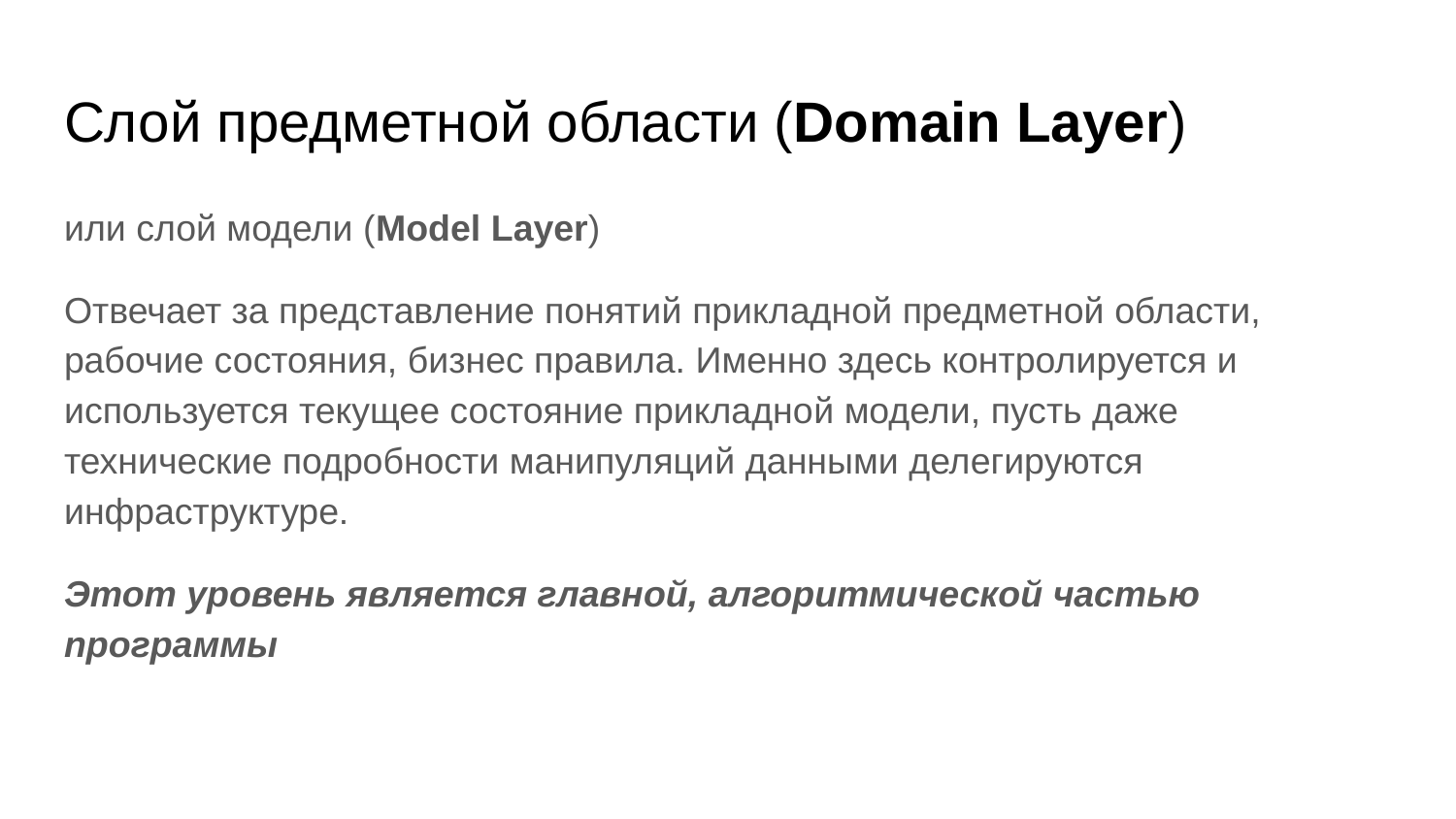

# Слой предметной области (Domain Layer)
или слой модели (Model Layer)
Отвечает за представление понятий прикладной предметной области, рабочие состояния, бизнес правила. Именно здесь контролируется и используется текущее состояние прикладной модели, пусть даже технические подробности манипуляций данными делегируются инфраструктуре.
Этот уровень является главной, алгоритмической частью nрограммы